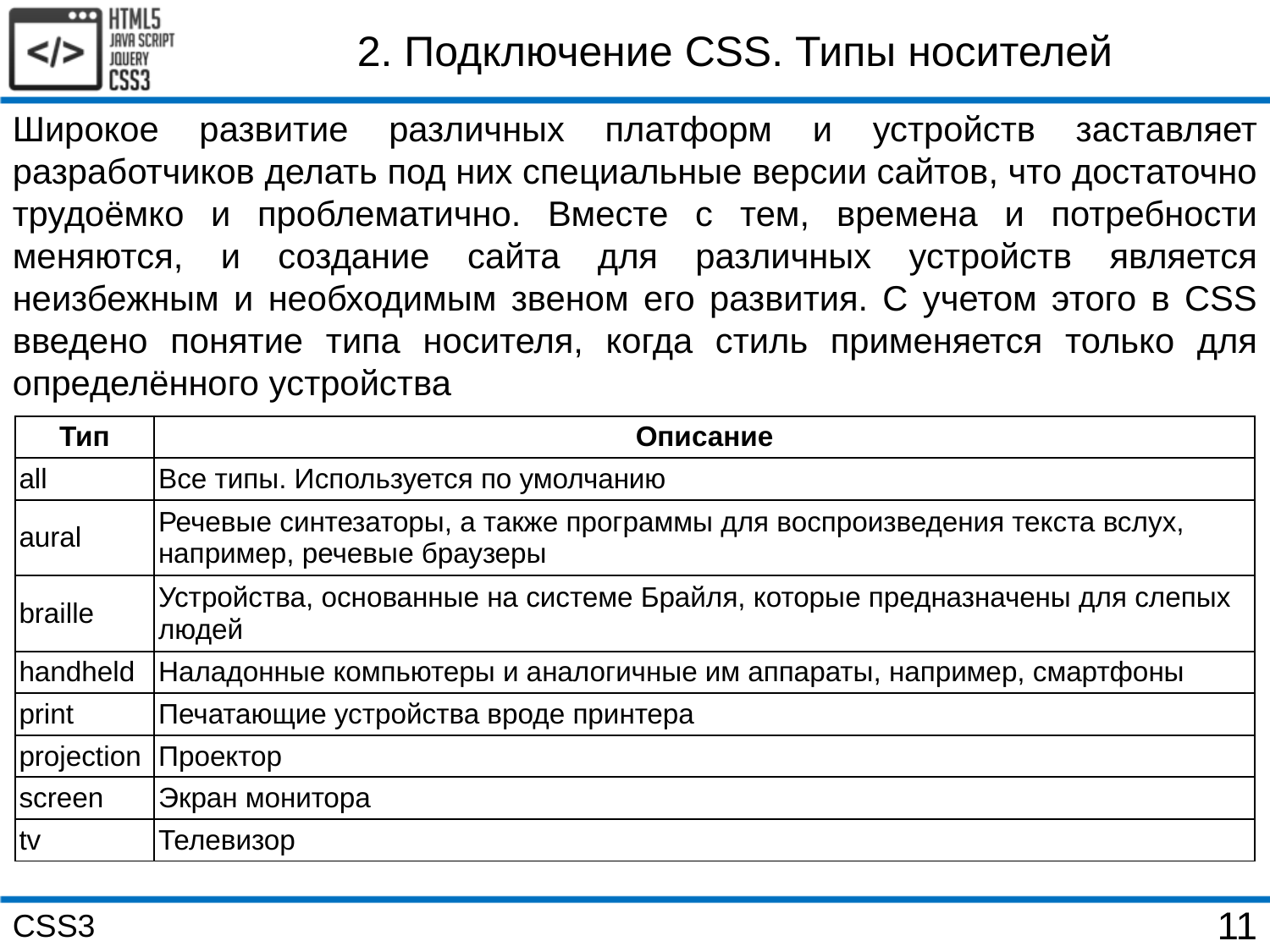

2. Подключение CSS. Типы носителей
Широкое развитие различных платформ и устройств заставляет разработчиков делать под них специальные версии сайтов, что достаточно трудоёмко и проблематично. Вместе с тем, времена и потребности меняются, и создание сайта для различных устройств является неизбежным и необходимым звеном его развития. С учетом этого в CSS введено понятие типа носителя, когда стиль применяется только для определённого устройства
| Тип | Описание |
| --- | --- |
| all | Все типы. Используется по умолчанию |
| aural | Речевые синтезаторы, а также программы для воспроизведения текста вслух, например, речевые браузеры |
| braille | Устройства, основанные на системе Брайля, которые предназначены для слепых людей |
| handheld | Наладонные компьютеры и аналогичные им аппараты, например, смартфоны |
| print | Печатающие устройства вроде принтера |
| projection | Проектор |
| screen | Экран монитора |
| tv | Телевизор |
CSS3
11